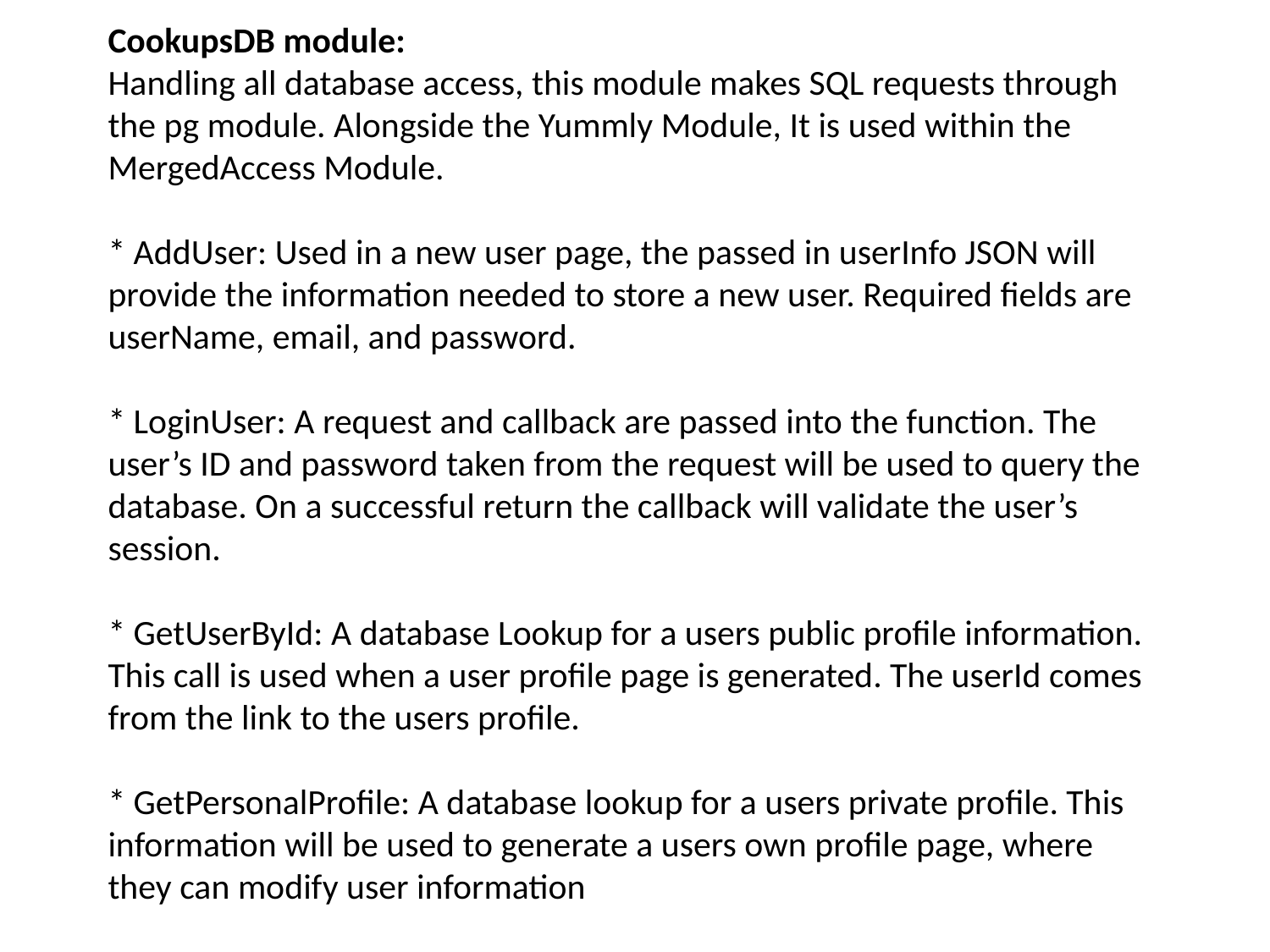

# CookupsDB module: Handling all database access, this module makes SQL requests through the pg module. Alongside the Yummly Module, It is used within the MergedAccess Module. * AddUser: Used in a new user page, the passed in userInfo JSON will provide the information needed to store a new user. Required fields are userName, email, and password. * LoginUser: A request and callback are passed into the function. The user’s ID and password taken from the request will be used to query the database. On a successful return the callback will validate the user’s session. * GetUserById: A database Lookup for a users public profile information. This call is used when a user profile page is generated. The userId comes from the link to the users profile. * GetPersonalProfile: A database lookup for a users private profile. This information will be used to generate a users own profile page, where they can modify user information